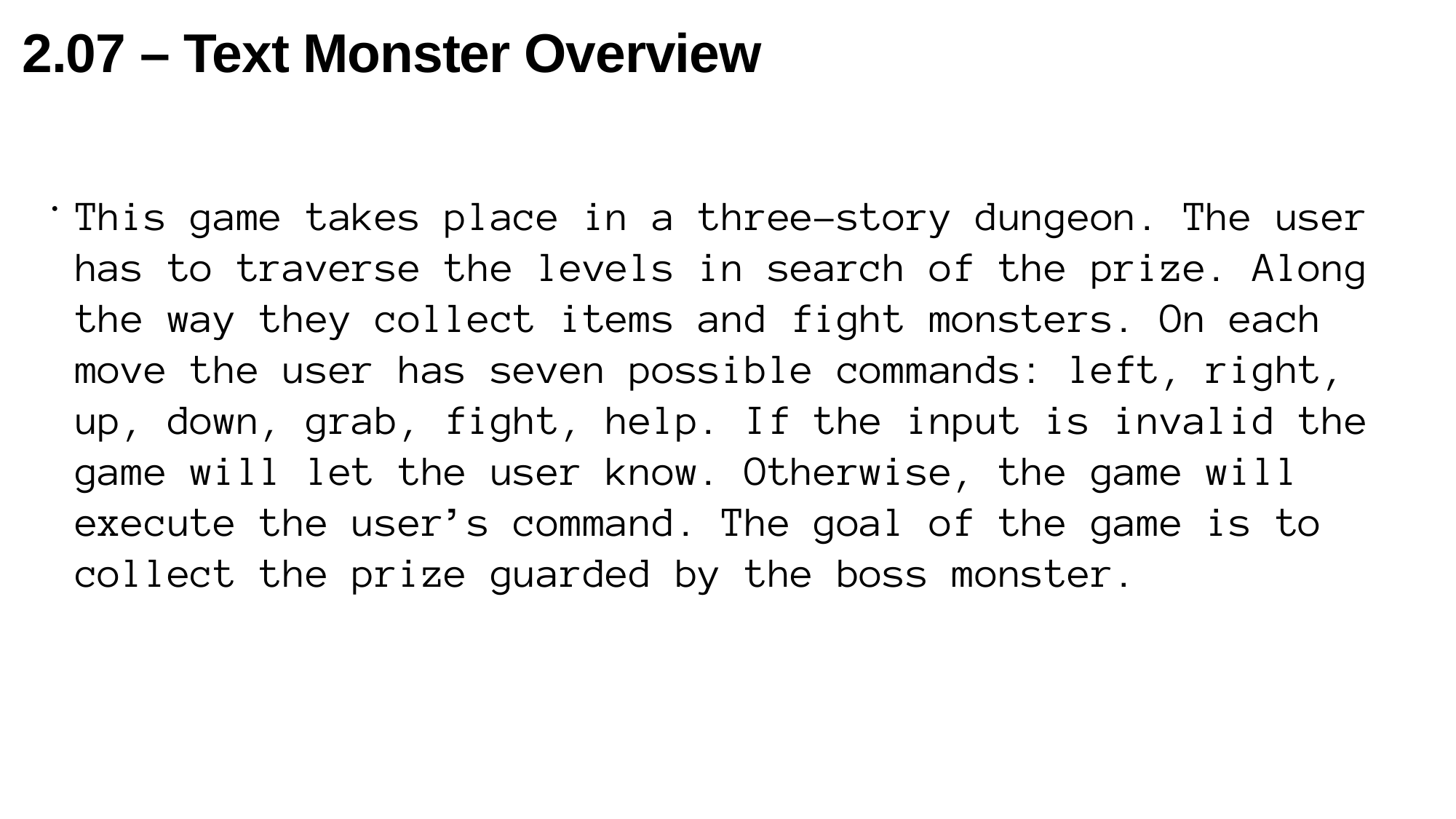

# 2.07 – Text Monster Overview
This game takes place in a three-story dungeon. The user has to traverse the levels in search of the prize. Along the way they collect items and fight monsters. On each move the user has seven possible commands: left, right, up, down, grab, fight, help. If the input is invalid the game will let the user know. Otherwise, the game will execute the user’s command. The goal of the game is to collect the prize guarded by the boss monster.